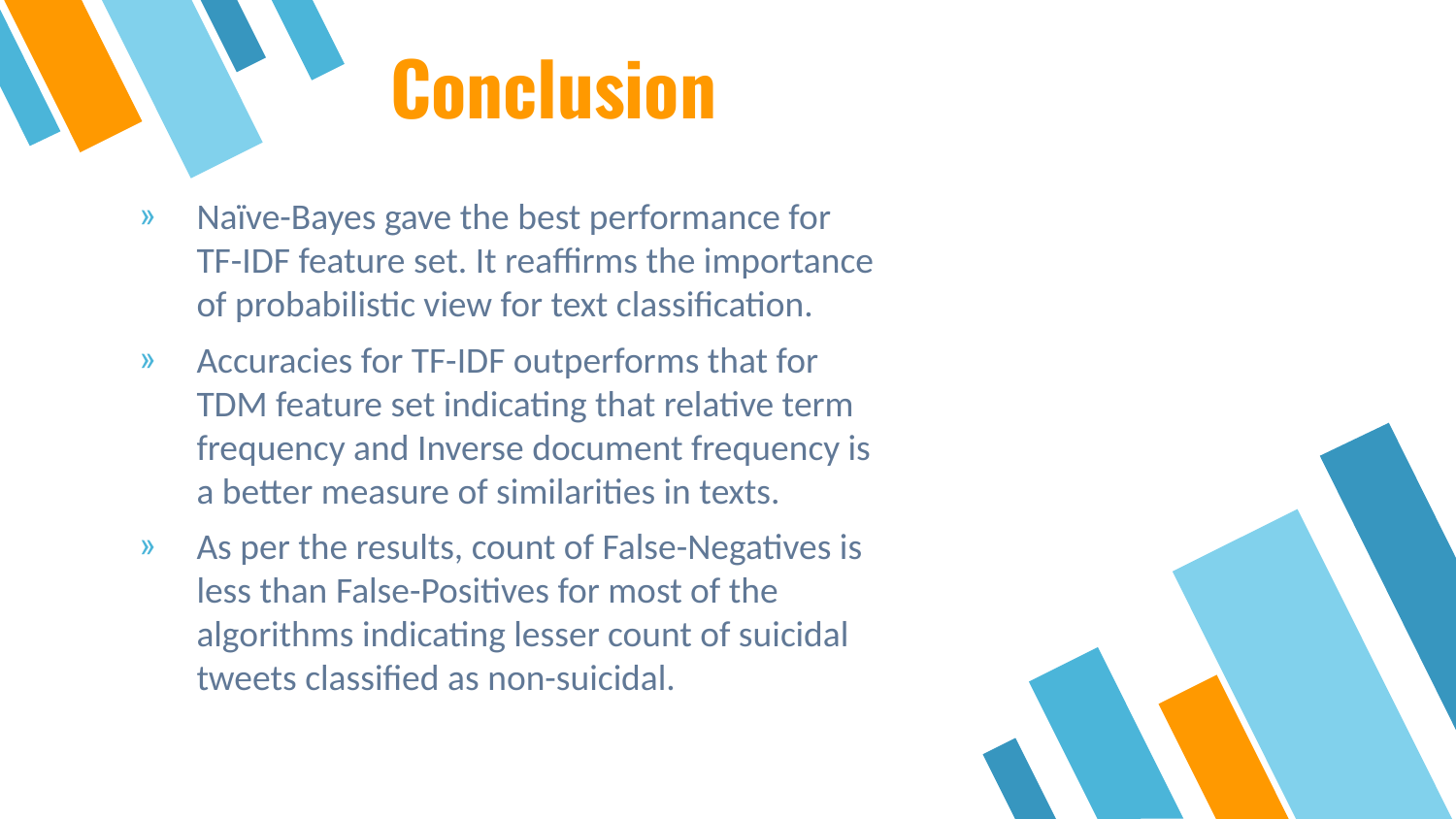

13
Conclusion
Naïve-Bayes gave the best performance for TF-IDF feature set. It reaffirms the importance of probabilistic view for text classification.
Accuracies for TF-IDF outperforms that for TDM feature set indicating that relative term frequency and Inverse document frequency is a better measure of similarities in texts.
As per the results, count of False-Negatives is less than False-Positives for most of the algorithms indicating lesser count of suicidal tweets classified as non-suicidal.